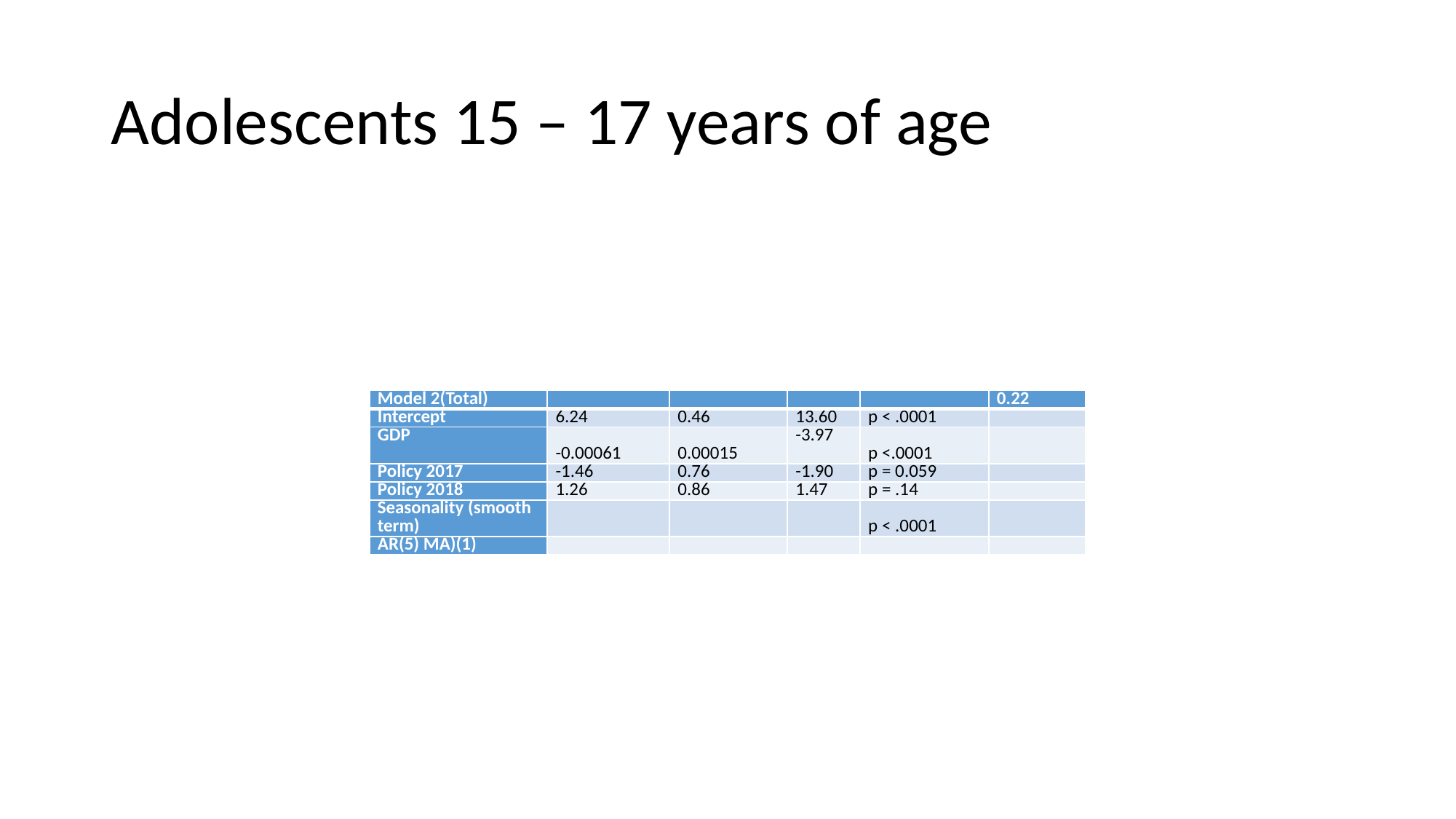

# Adolescents 15 – 17 years of age
| Model 2(Total) |  |  |  |  | 0.22 |
| --- | --- | --- | --- | --- | --- |
| Intercept | 6.24 | 0.46 | 13.60 | p < .0001 |  |
| GDP | -0.00061 | 0.00015 | -3.97 | p <.0001 |  |
| Policy 2017 | -1.46 | 0.76 | -1.90 | p = 0.059 |  |
| Policy 2018 | 1.26 | 0.86 | 1.47 | p = .14 |  |
| Seasonality (smooth term) |  |  |  | p < .0001 |  |
| AR(5) MA)(1) |  |  |  |  |  |